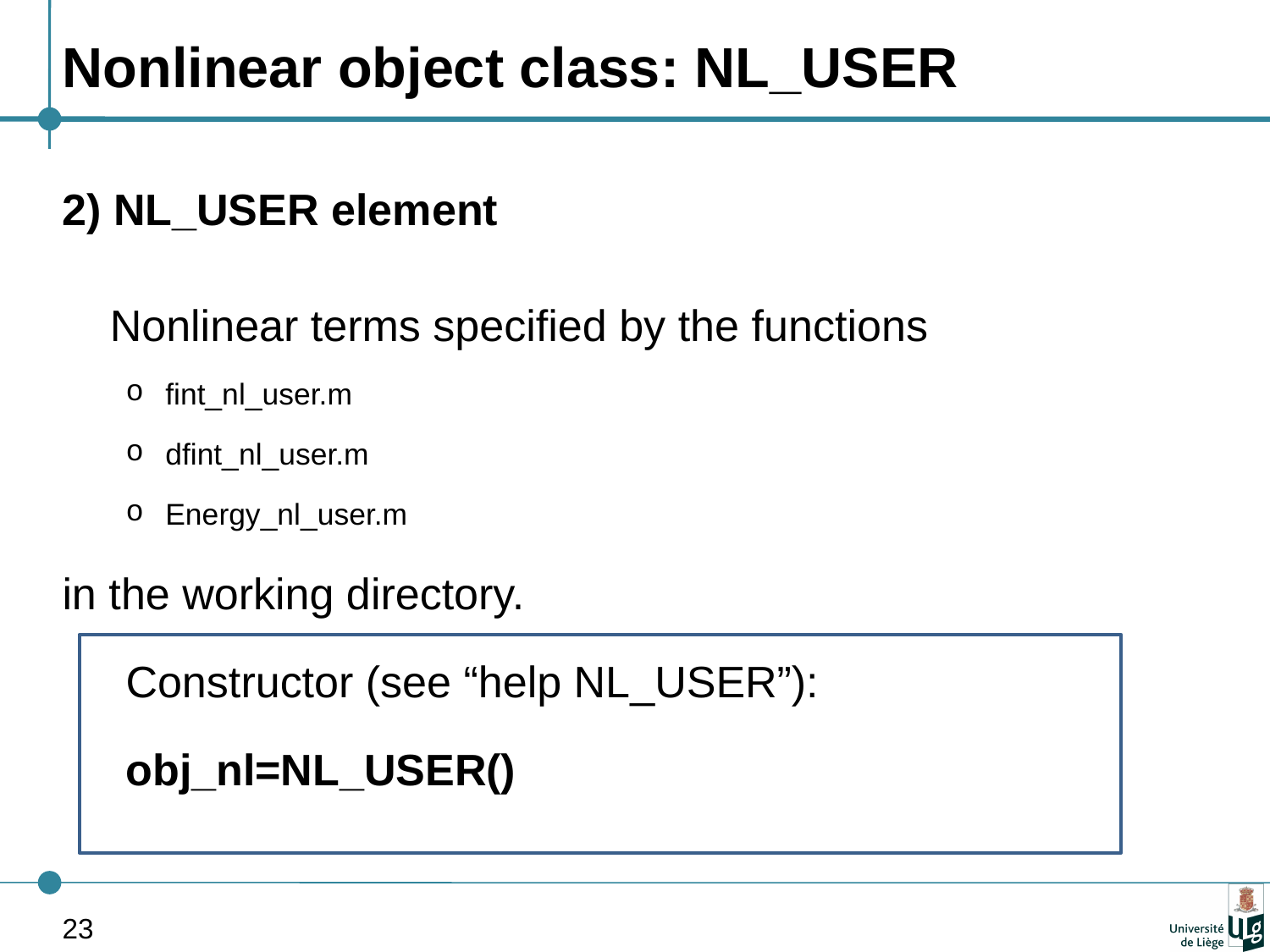

# Nonlinear object class: NL_USER
2) NL_USER element

	Nonlinear terms specified by the functions
fint_nl_user.m
dfint_nl_user.m
Energy_nl_user.m
in the working directory.
	Constructor (see “help NL_USER”):
	obj_nl=NL_USER()

23